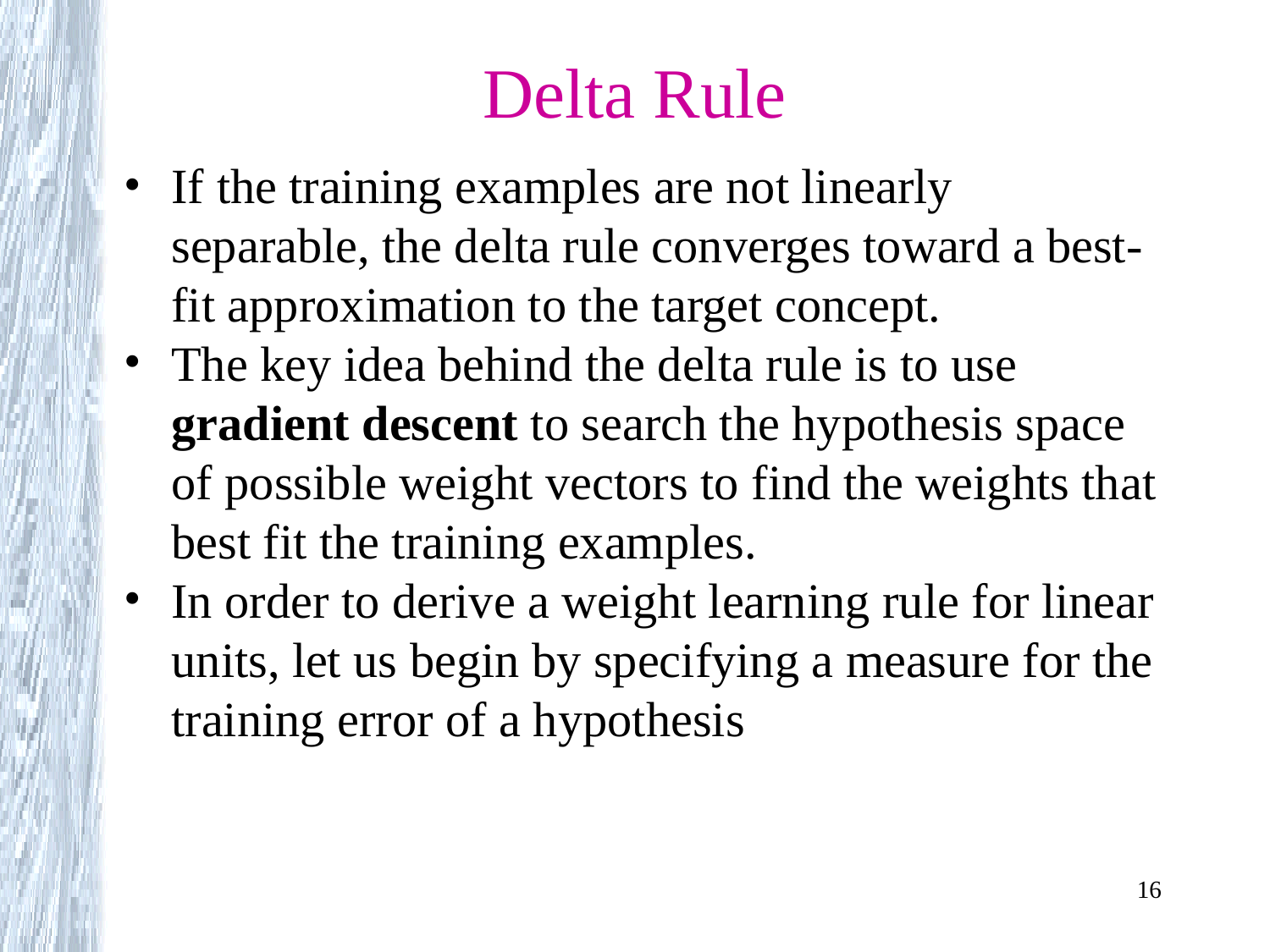

# Delta Rule
If the training examples are not linearly separable, the delta rule converges toward a best-fit approximation to the target concept.
The key idea behind the delta rule is to use gradient descent to search the hypothesis space of possible weight vectors to find the weights that best fit the training examples.
In order to derive a weight learning rule for linear units, let us begin by specifying a measure for the training error of a hypothesis

16